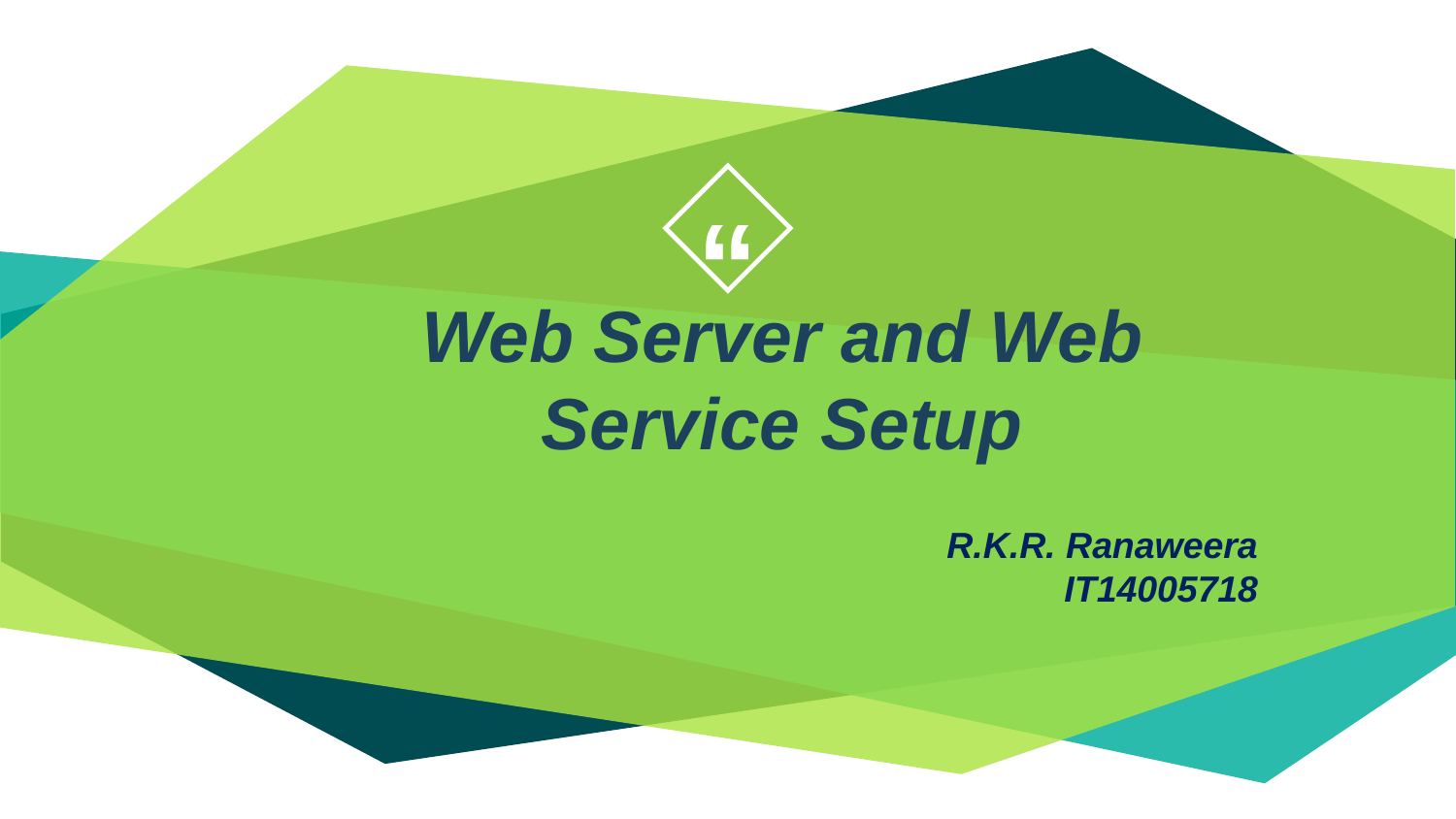

Web Server and Web Service Setup

R.K.R. Ranaweera
IT14005718